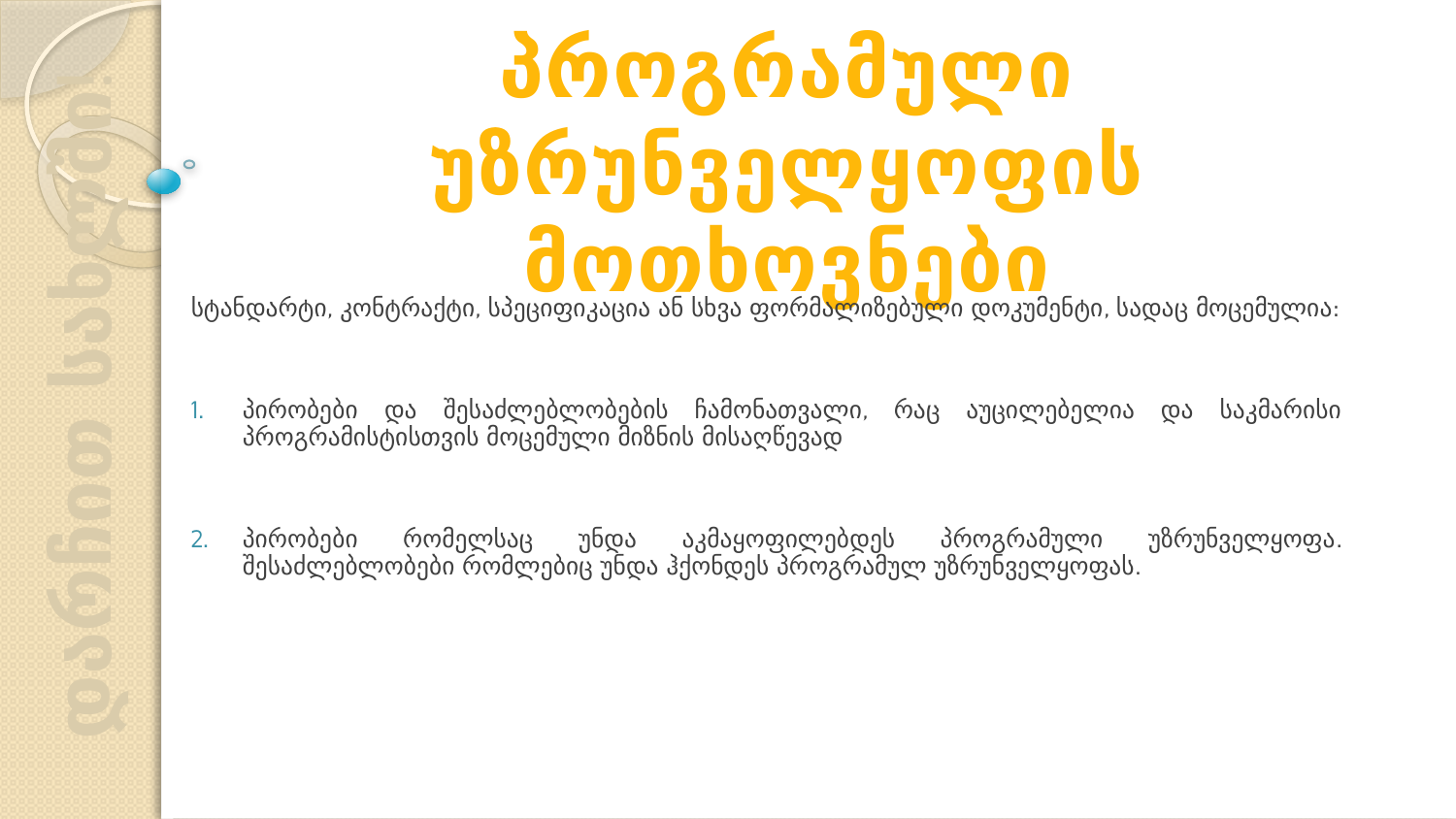

პროგრამული უზრუნველყოფის მოთხოვნები
სტანდარტი, კონტრაქტი, სპეციფიკაცია ან სხვა ფორმალიზებული დოკუმენტი, სადაც მოცემულია:

პირობები და შესაძლებლობების ჩამონათვალი, რაც აუცილებელია და საკმარისი პროგრამისტისთვის მოცემული მიზნის მისაღწევად

პირობები რომელსაც უნდა აკმაყოფილებდეს პროგრამული უზრუნველყოფა. შესაძლებლობები რომლებიც უნდა ჰქონდეს პროგრამულ უზრუნველყოფას.

დარჩით სახლში!